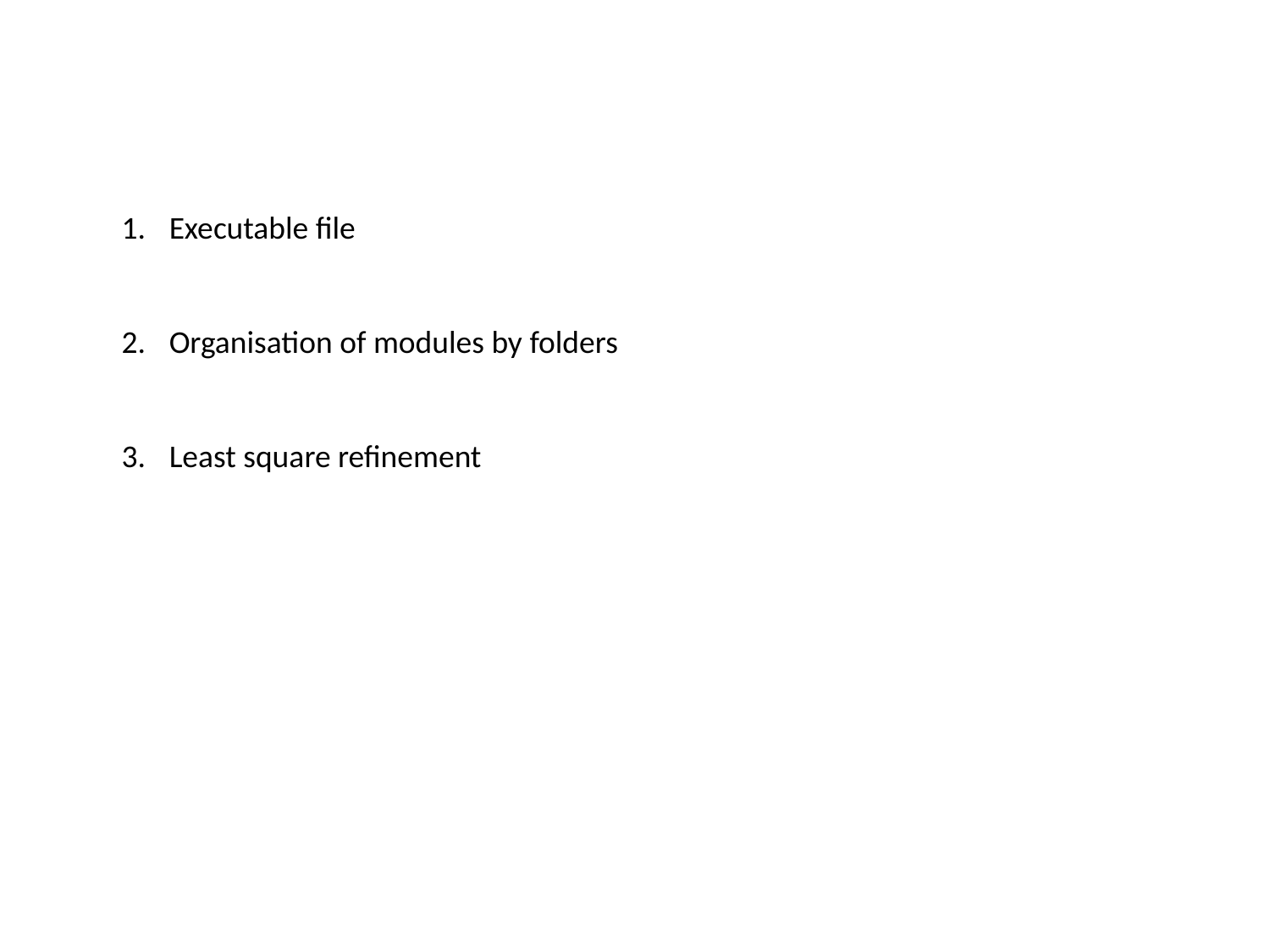

Executable file

Organisation of modules by folders

Least square refinement